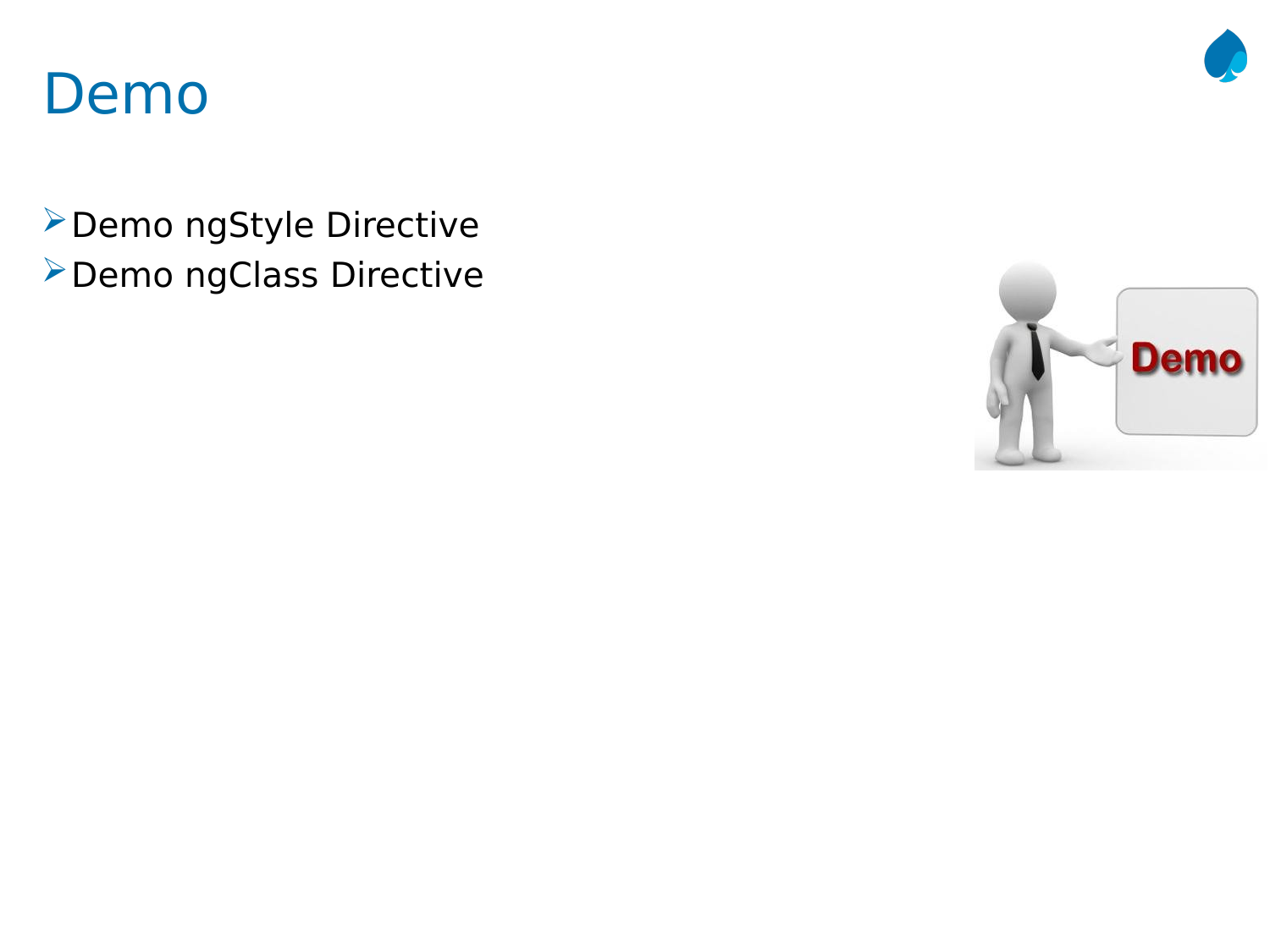

# Demo
Demo ngStyle Directive
Demo ngClass Directive